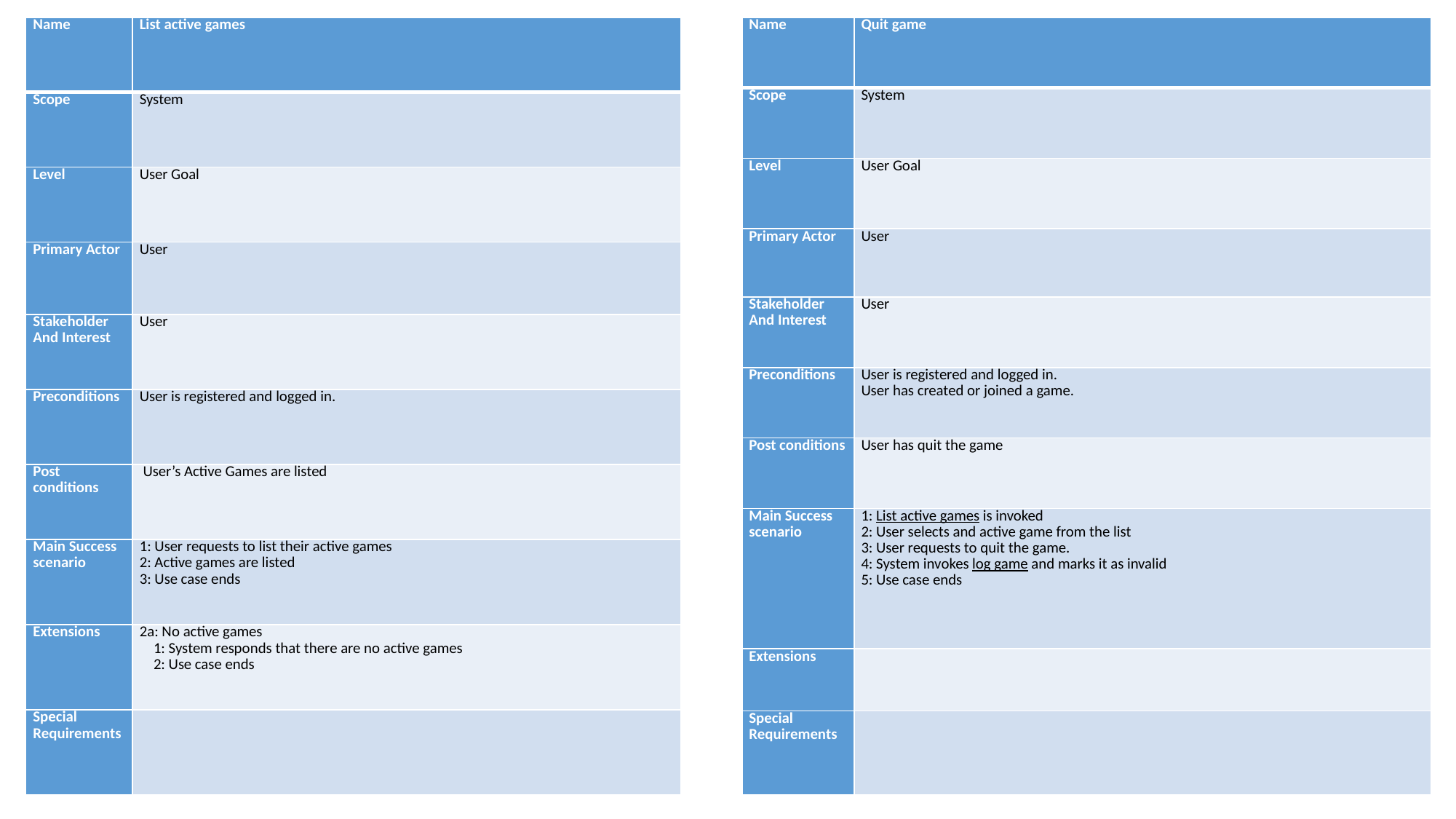

| Name | List active games |
| --- | --- |
| Scope | System |
| Level | User Goal |
| Primary Actor | User |
| Stakeholder And Interest | User |
| Preconditions | User is registered and logged in. |
| Post conditions | User’s Active Games are listed |
| Main Success scenario | 1: User requests to list their active games 2: Active games are listed 3: Use case ends |
| Extensions | 2a: No active games 1: System responds that there are no active games 2: Use case ends |
| Special Requirements |  |
| Name | Quit game |
| --- | --- |
| Scope | System |
| Level | User Goal |
| Primary Actor | User |
| Stakeholder And Interest | User |
| Preconditions | User is registered and logged in. User has created or joined a game. |
| Post conditions | User has quit the game |
| Main Success scenario | 1: List active games­ is invoked 2: User selects and active game from the list 3: User requests to quit the game. 4: System invokes log game and marks it as invalid 5: Use case ends |
| Extensions |  |
| Special Requirements |  |